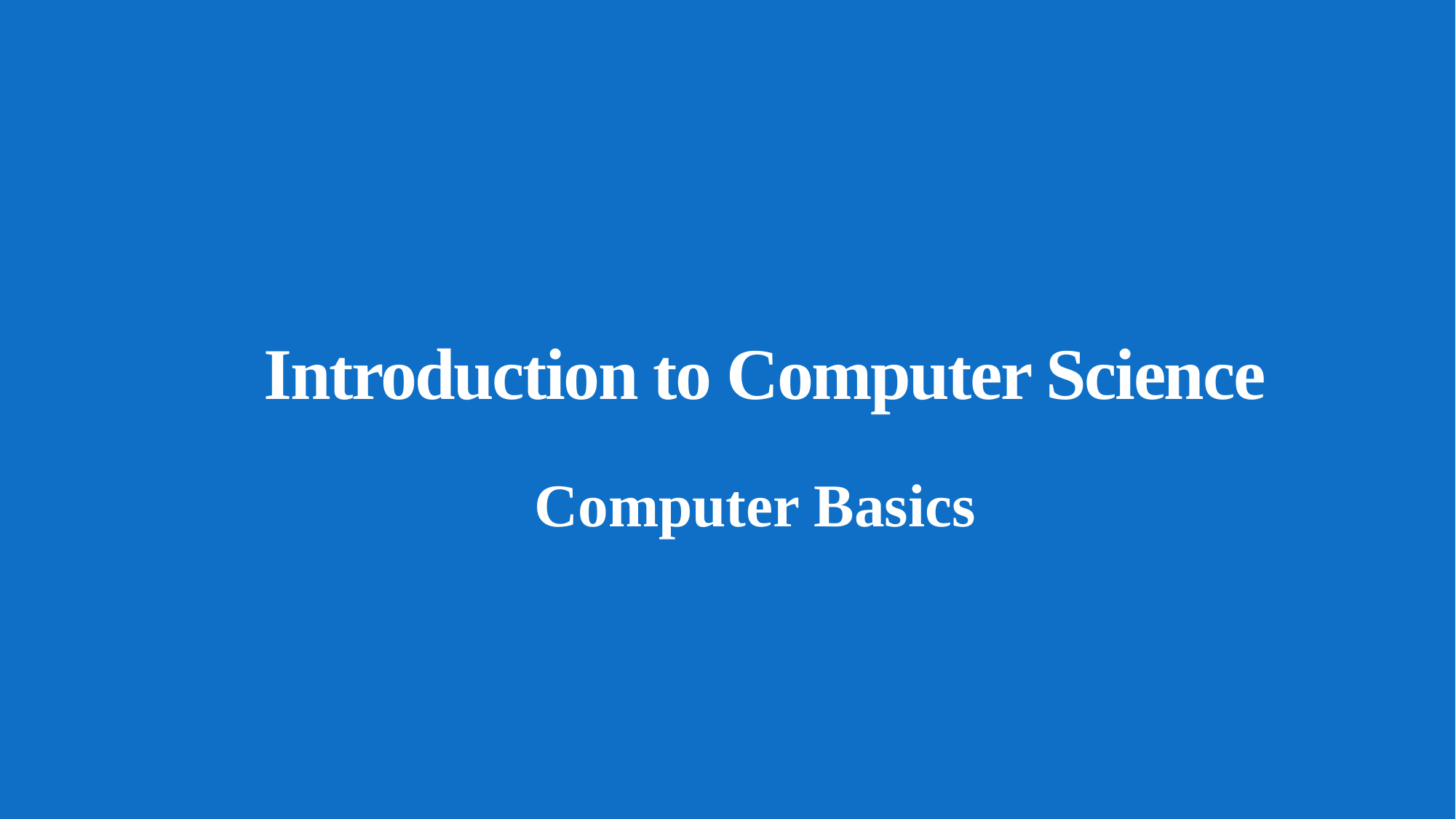

# Introduction to Computer Science
Computer Basics